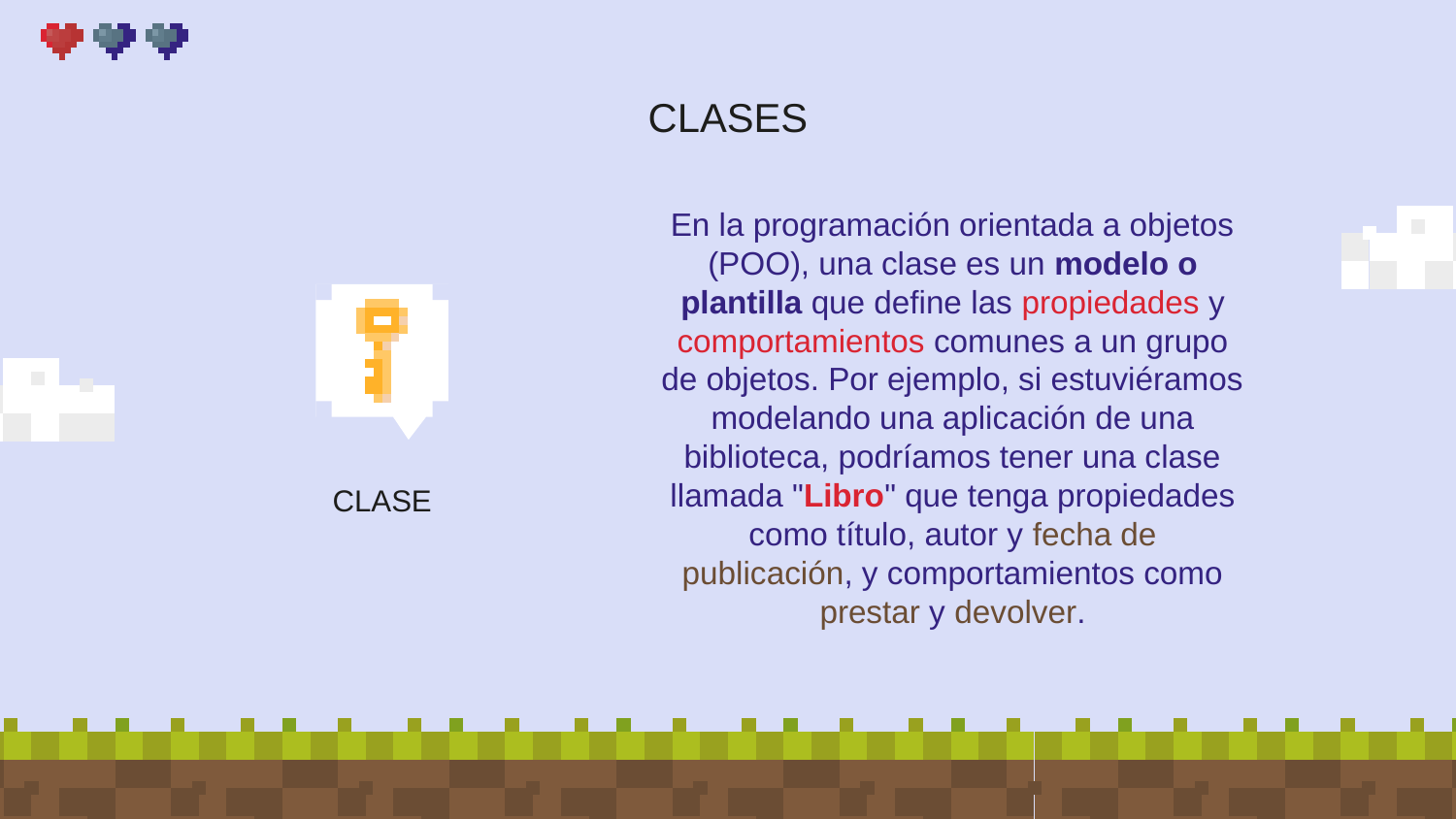

# CLASES
En la programación orientada a objetos (POO), una clase es un modelo o plantilla que define las propiedades y comportamientos comunes a un grupo de objetos. Por ejemplo, si estuviéramos modelando una aplicación de una biblioteca, podríamos tener una clase llamada "Libro" que tenga propiedades como título, autor y fecha de publicación, y comportamientos como prestar y devolver.

CLASE